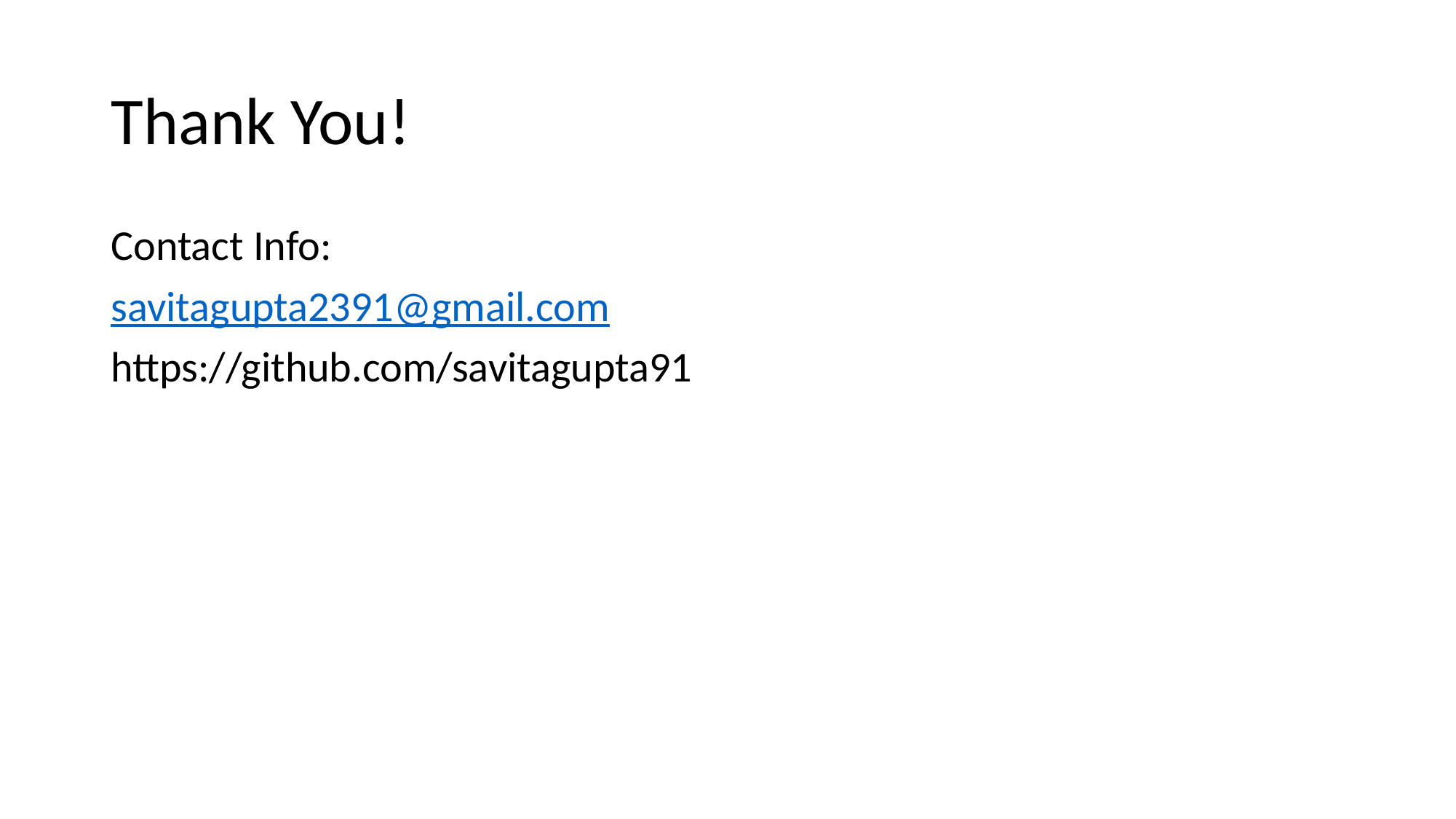

# Thank You!
Contact Info:
savitagupta2391@gmail.com
https://github.com/savitagupta91